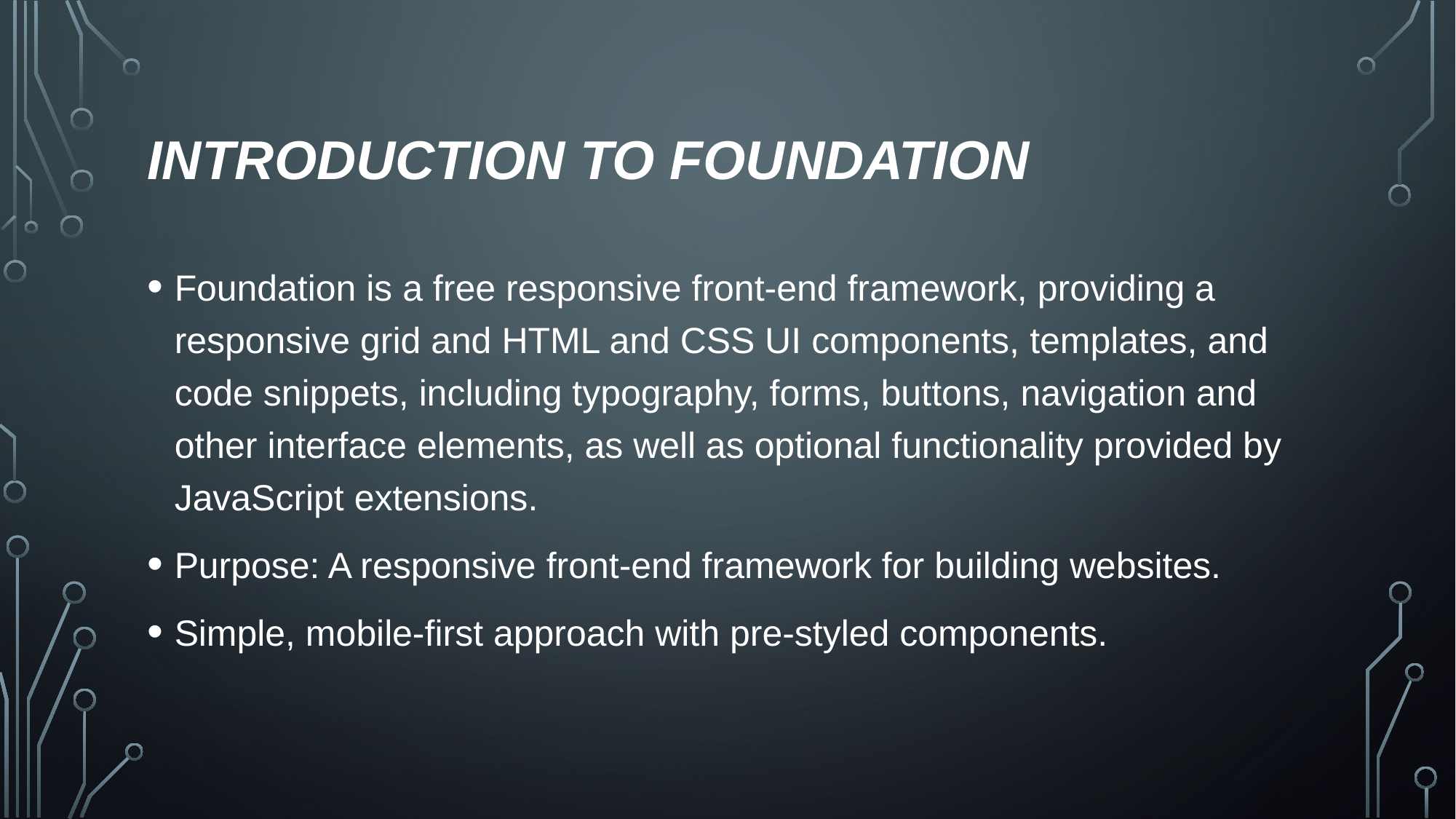

# Introduction to Foundation
Foundation is a free responsive front-end framework, providing a responsive grid and HTML and CSS UI components, templates, and code snippets, including typography, forms, buttons, navigation and other interface elements, as well as optional functionality provided by JavaScript extensions.
Purpose: A responsive front-end framework for building websites.
Simple, mobile-first approach with pre-styled components.